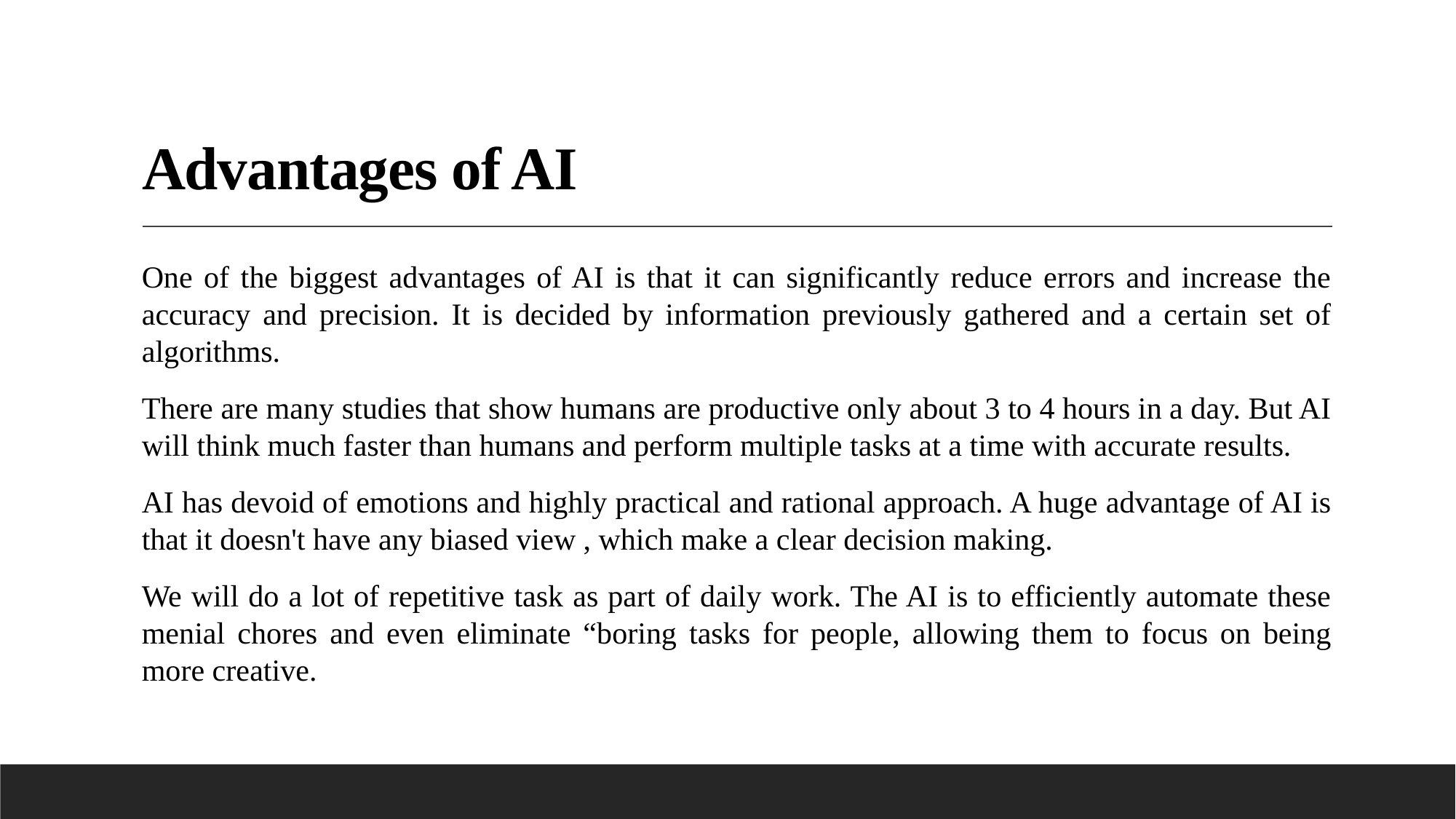

# Advantages of AI
One of the biggest advantages of AI is that it can significantly reduce errors and increase the accuracy and precision. It is decided by information previously gathered and a certain set of algorithms.
There are many studies that show humans are productive only about 3 to 4 hours in a day. But AI will think much faster than humans and perform multiple tasks at a time with accurate results.
AI has devoid of emotions and highly practical and rational approach. A huge advantage of AI is that it doesn't have any biased view , which make a clear decision making.
We will do a lot of repetitive task as part of daily work. The AI is to efficiently automate these menial chores and even eliminate “boring tasks for people, allowing them to focus on being more creative.